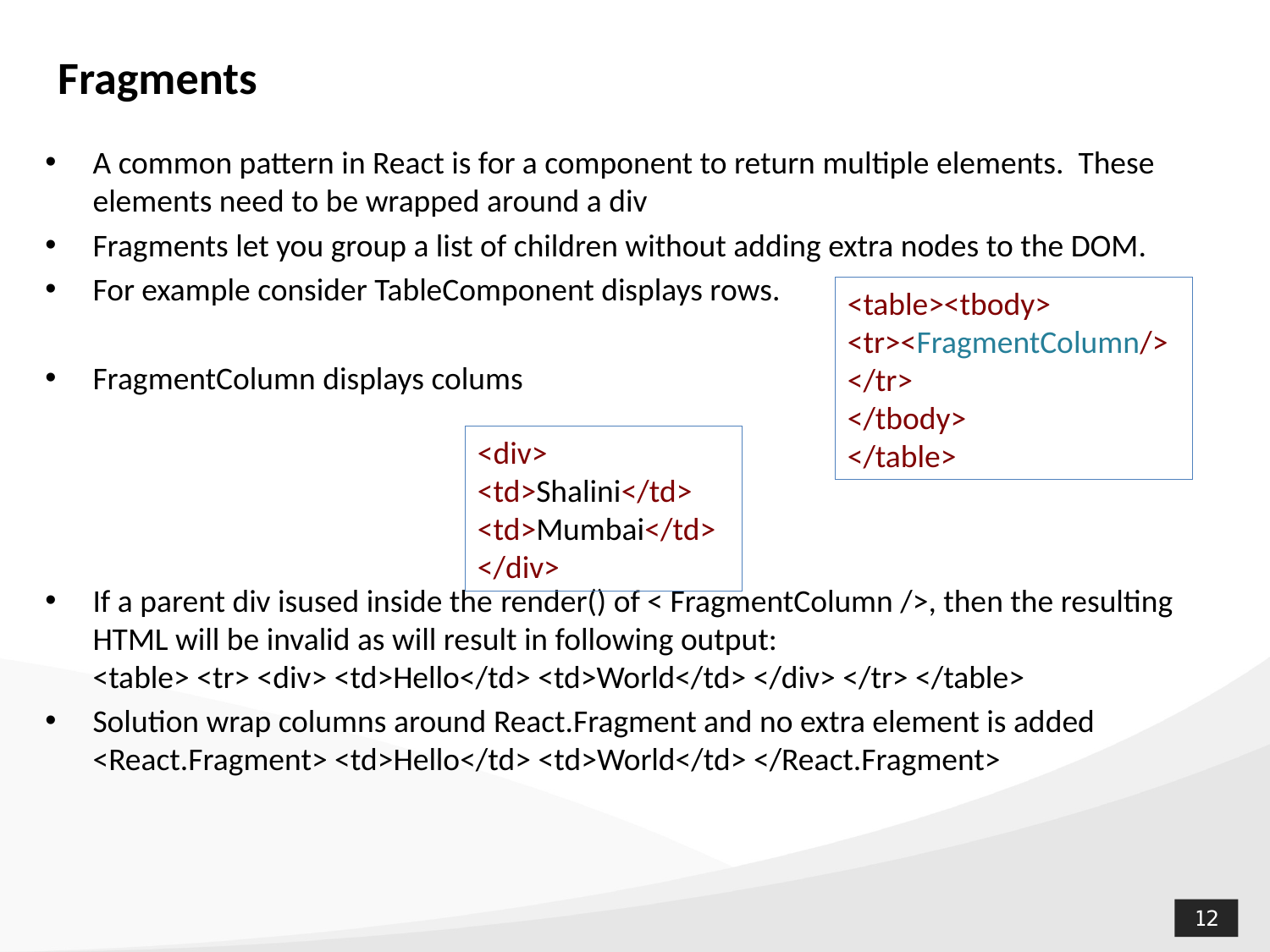

Fragments
A common pattern in React is for a component to return multiple elements.  These elements need to be wrapped around a div
Fragments let you group a list of children without adding extra nodes to the DOM.
For example consider TableComponent displays rows.

FragmentColumn displays colums

If a parent div isused inside the render() of < FragmentColumn />, then the resulting HTML will be invalid as will result in following output:
<table> <tr> <div> <td>Hello</td> <td>World</td> </div> </tr> </table>
Solution wrap columns around React.Fragment and no extra element is added
<React.Fragment> <td>Hello</td> <td>World</td> </React.Fragment>
<table><tbody>
<tr><FragmentColumn/>
</tr>
</tbody>
</table>
<div>
<td>Shalini</td>
<td>Mumbai</td>
</div>